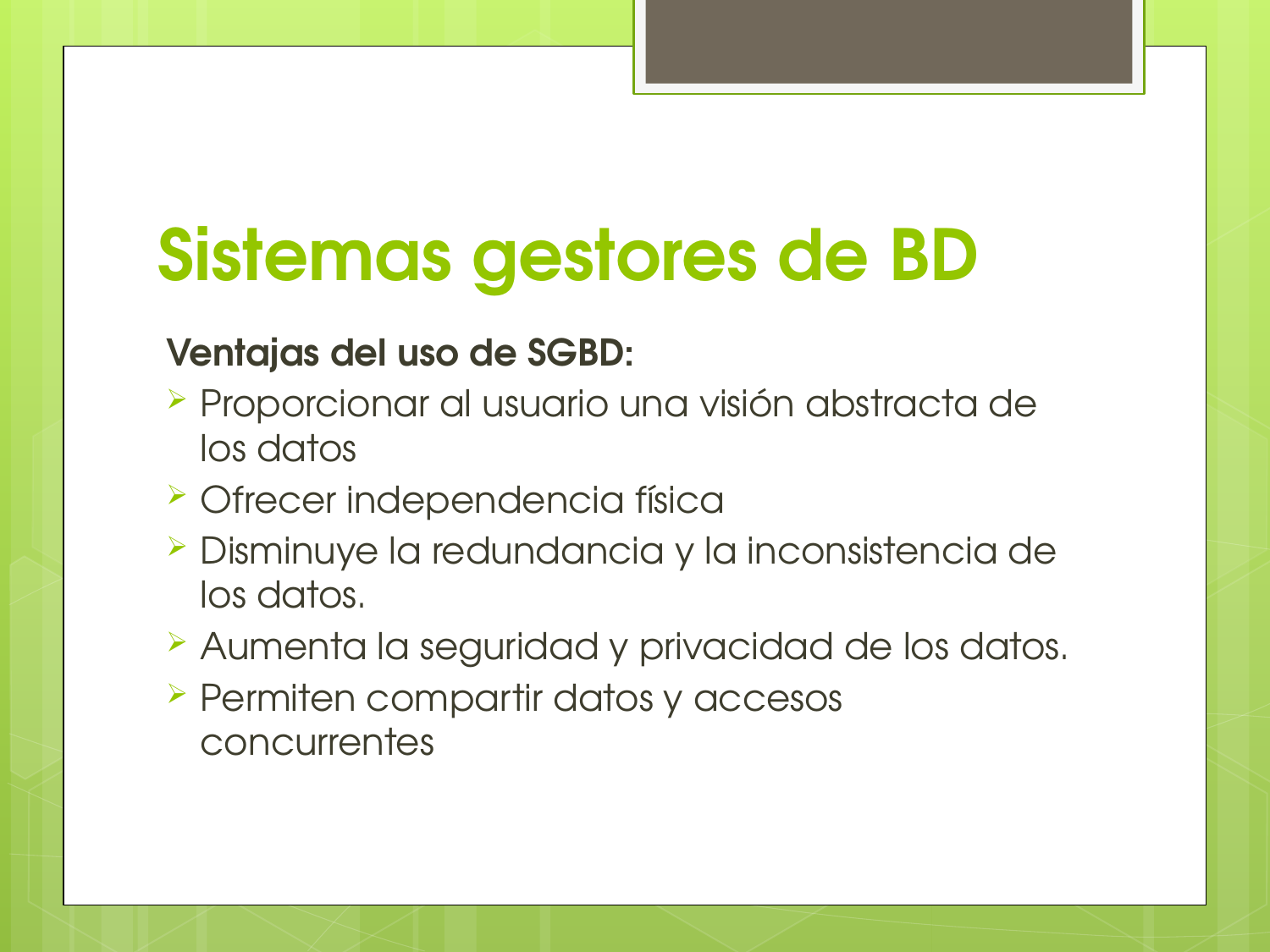

# Sistemas gestores de BD
Ventajas del uso de SGBD:
Proporcionar al usuario una visión abstracta de los datos
Ofrecer independencia física
Disminuye la redundancia y la inconsistencia de los datos.
Aumenta la seguridad y privacidad de los datos.
Permiten compartir datos y accesos concurrentes